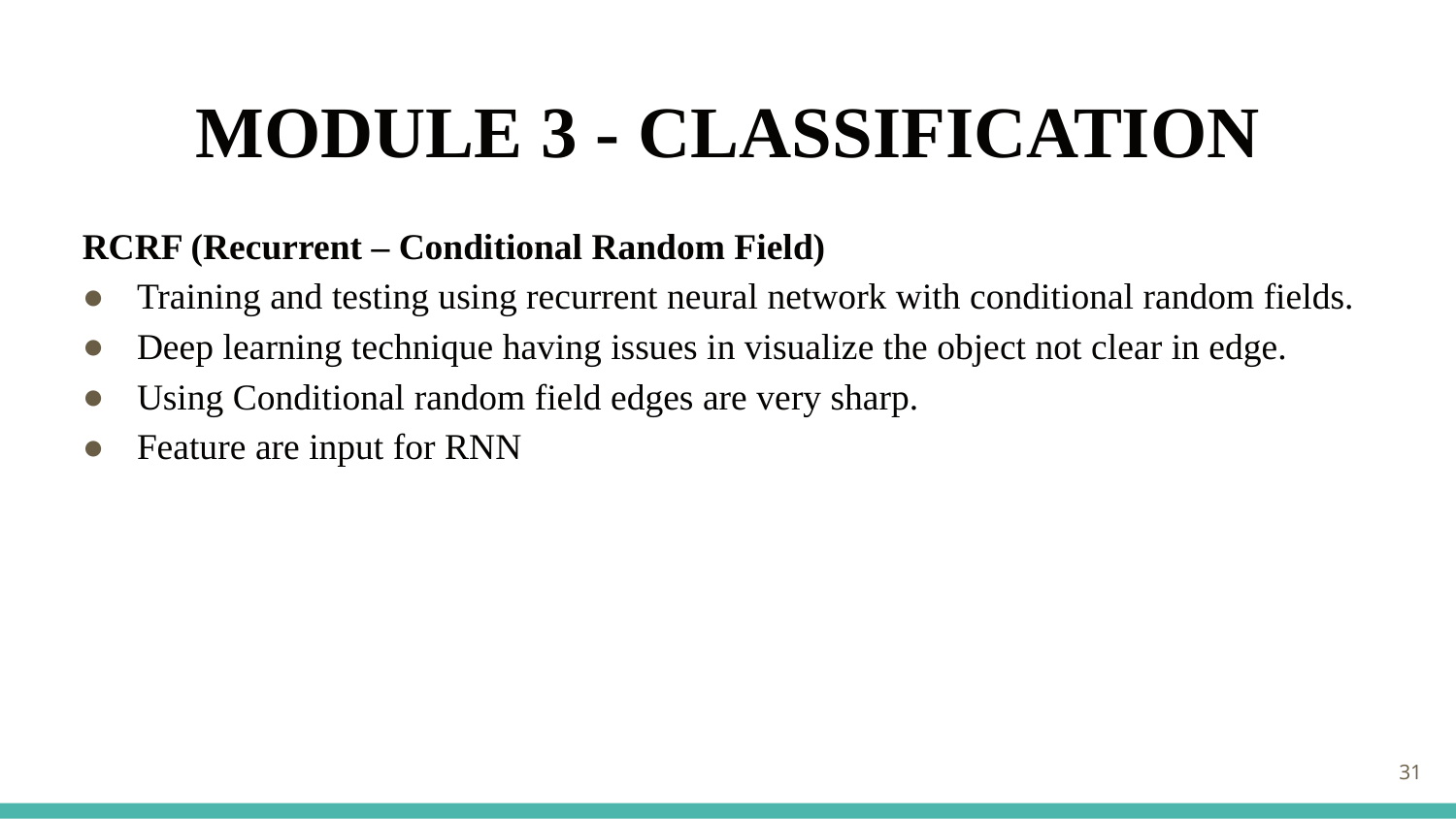

# MODULE 3 - CLASSIFICATION
RCRF (Recurrent – Conditional Random Field)
Training and testing using recurrent neural network with conditional random fields.
Deep learning technique having issues in visualize the object not clear in edge.
Using Conditional random field edges are very sharp.
Feature are input for RNN

31